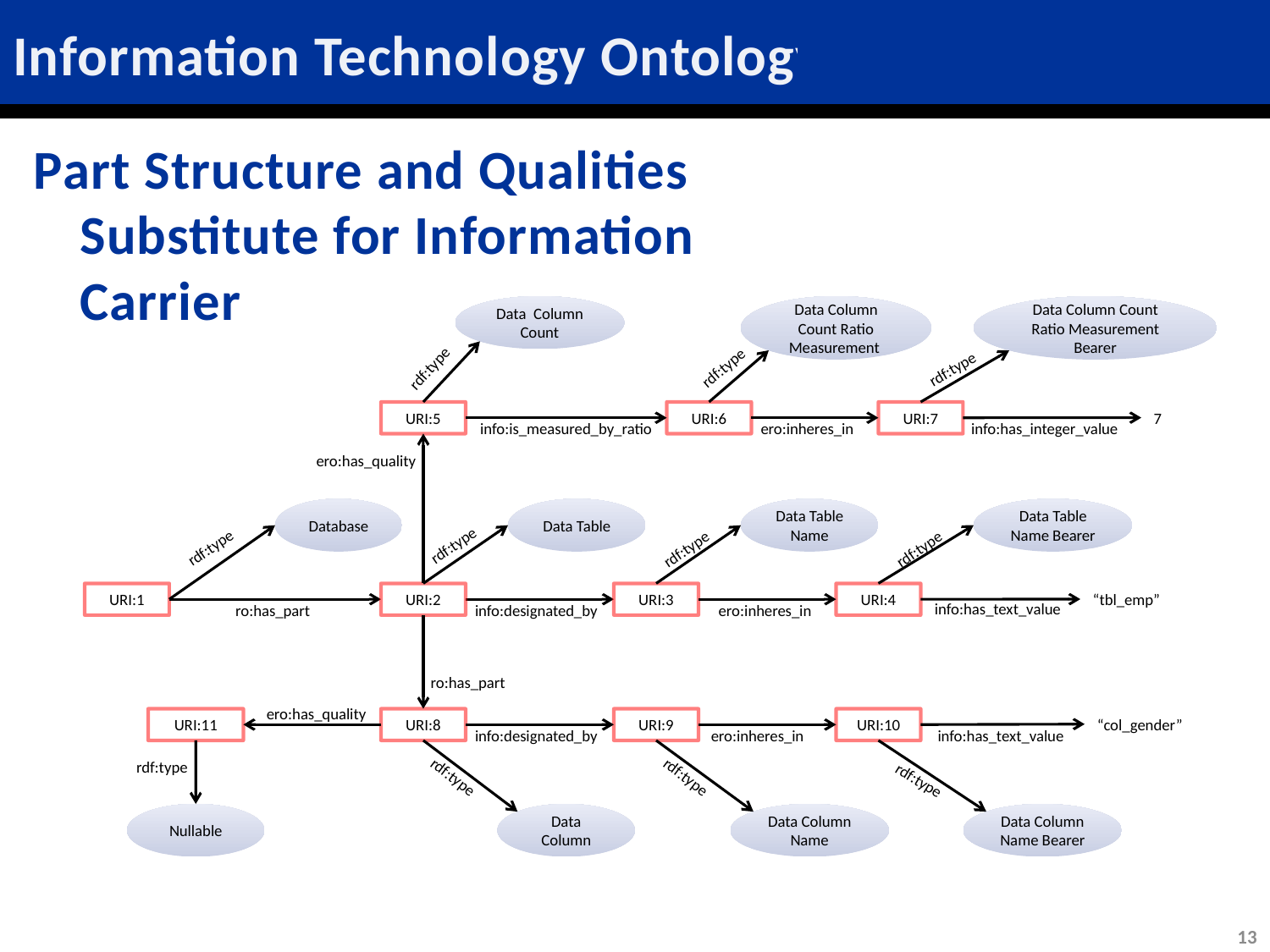

# Information Technology Ontology
Part Structure and Qualities Substitute for Information Carrier
Data  Column Count
Data Column Count Ratio Measurement
Data Column Count Ratio Measurement Bearer
rdf:type
rdf:type
rdf:type
URI:5
URI:6
URI:7
7
info:is_measured_by_ratio
ero:inheres_in
info:has_integer_value
ero:has_quality
Database
Data Table
Data Table Name
Data Table Name Bearer
rdf:type
rdf:type
rdf:type
rdf:type
URI:1
URI:2
URI:3
URI:4
“tbl_emp”
info:has_text_value
ro:has_part
info:designated_by

ero:inheres_in
ro:has_part
ero:has_quality
“col_gender”
URI:11
URI:8
URI:9
URI:10
info:designated_by
ero:inheres_in
info:has_text_value
rdf:type
rdf:type
rdf:type
rdf:type
Nullable
Data Column
Data Column Name
Data Column Name Bearer
13